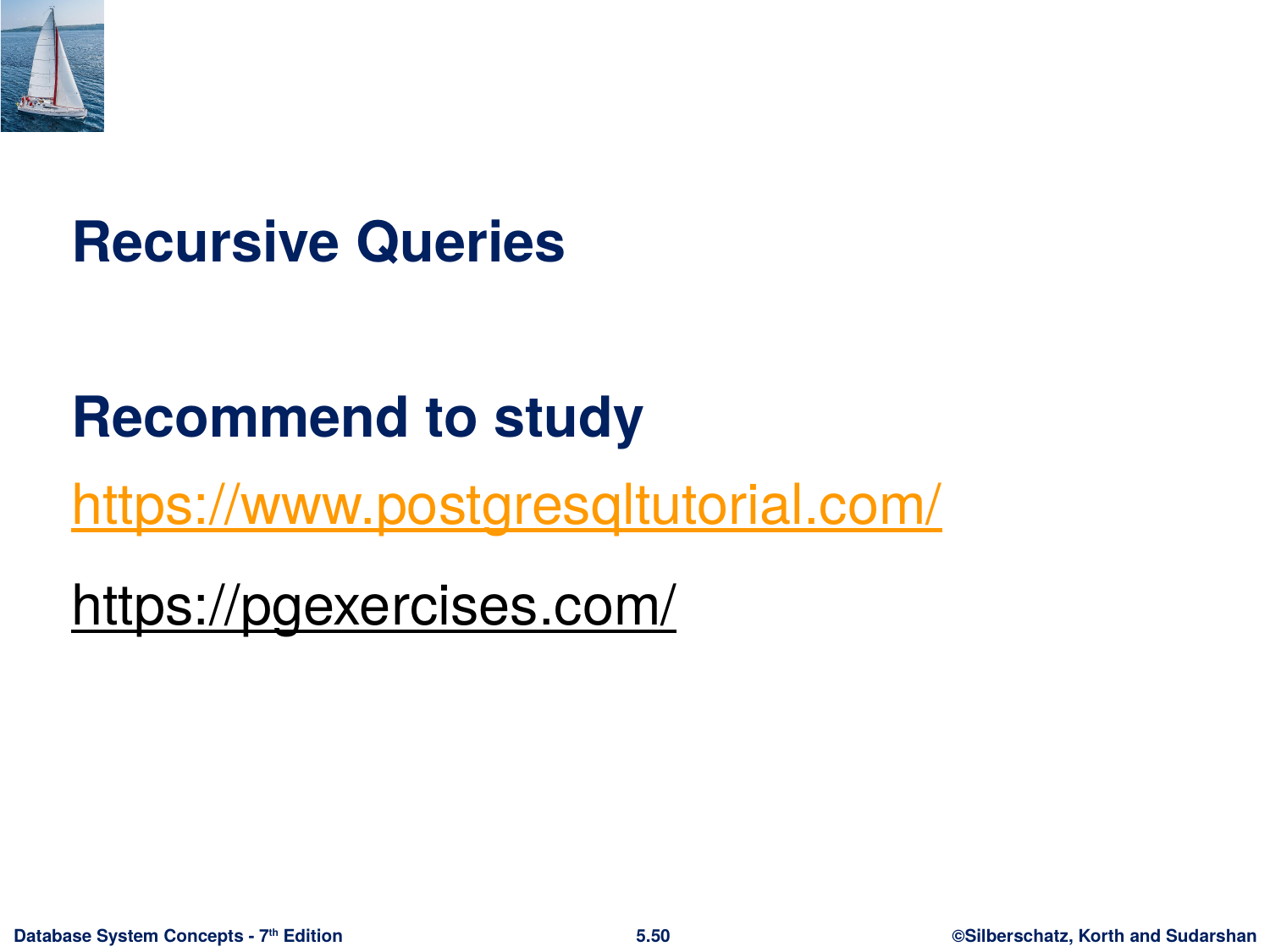

Recursive Queries

Recommend to study
https://www.postgresqltutorial.com/
https://pgexercises.com/